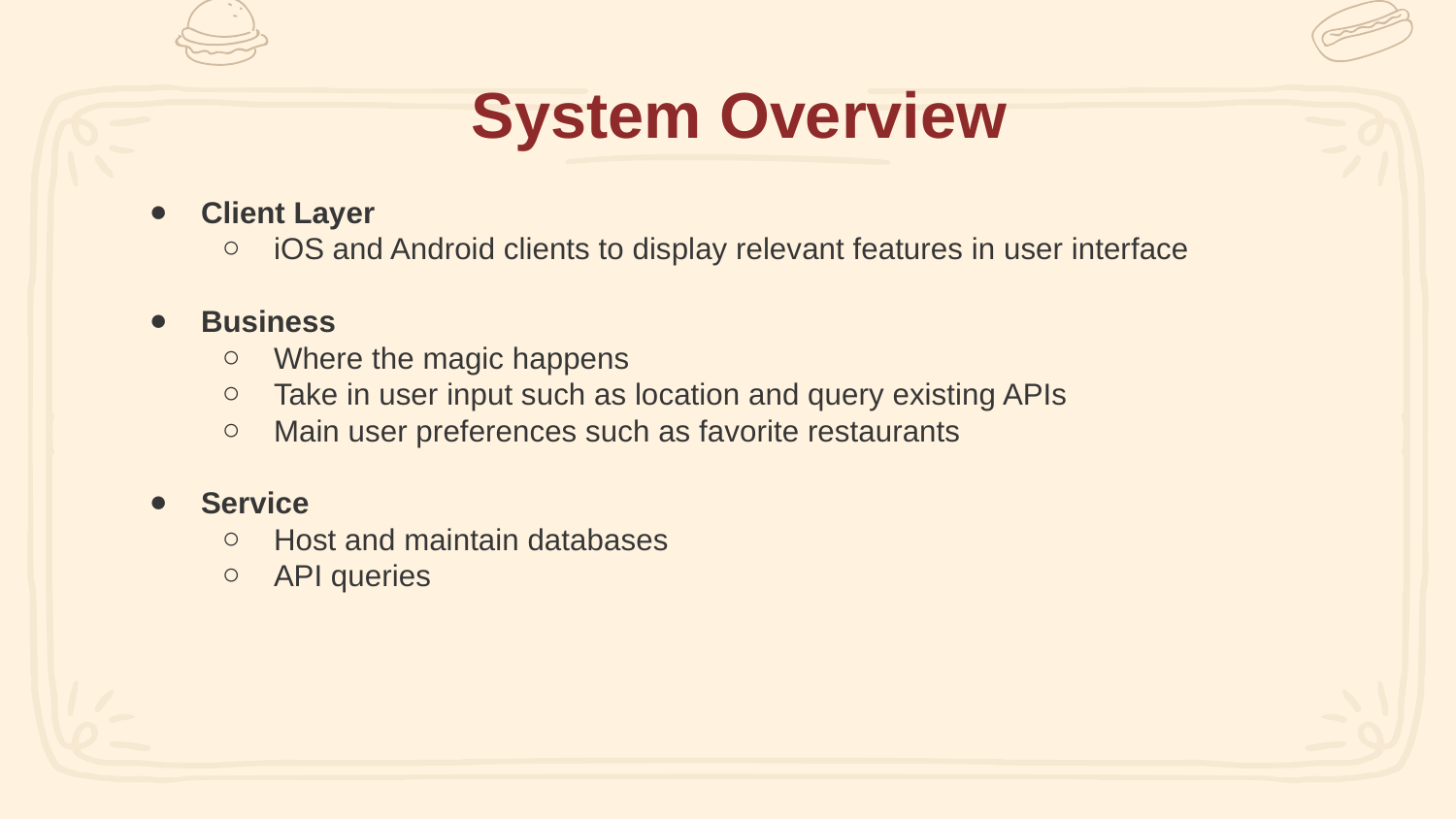

# System Overview
Client Layer
iOS and Android clients to display relevant features in user interface

Business
Where the magic happens
Take in user input such as location and query existing APIs
Main user preferences such as favorite restaurants

Service
Host and maintain databases
API queries